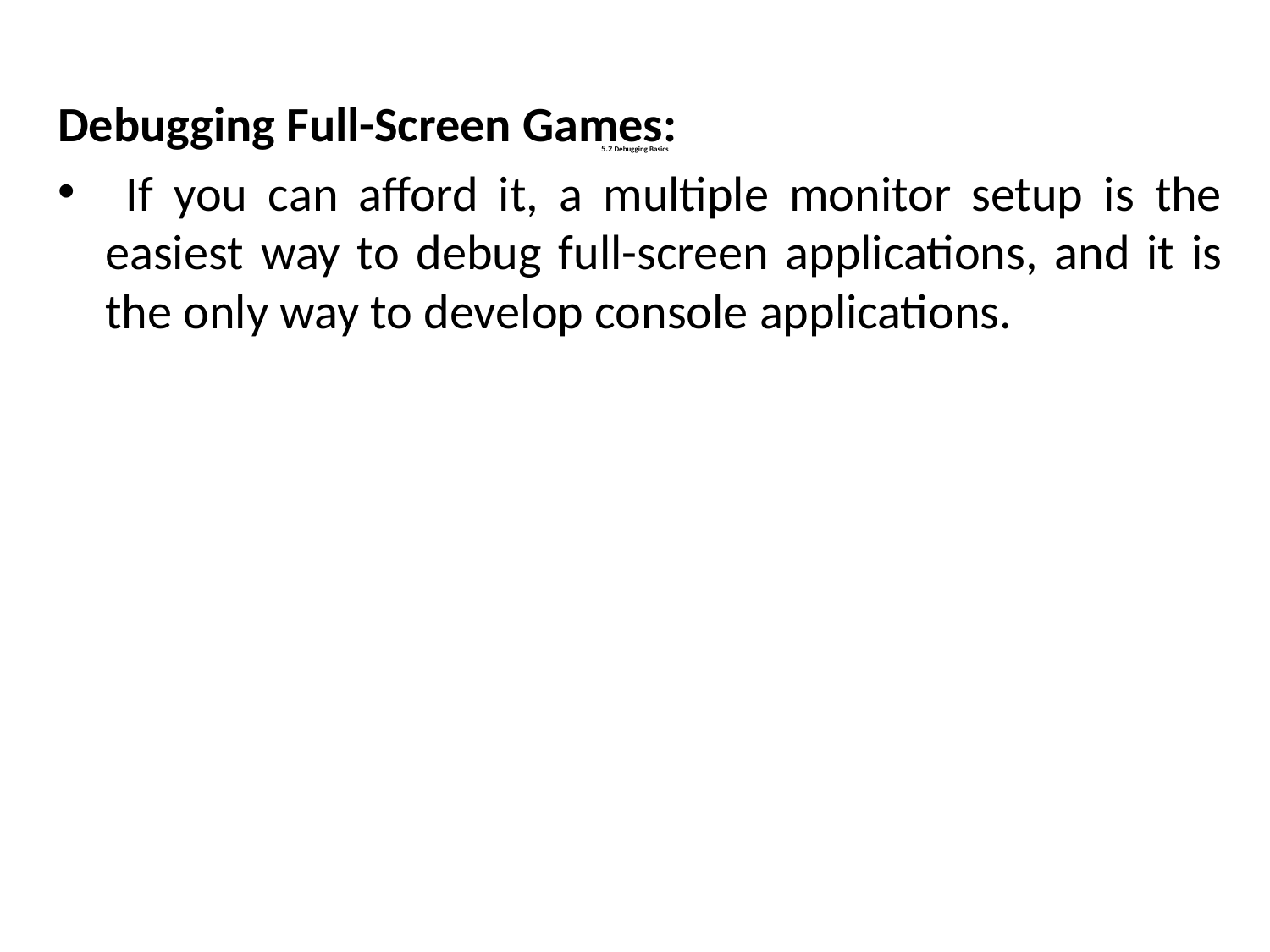

Debugging Full-Screen Games:
 If you can afford it, a multiple monitor setup is the easiest way to debug full-screen applications, and it is the only way to develop console applications.

# 5.2 Debugging Basics